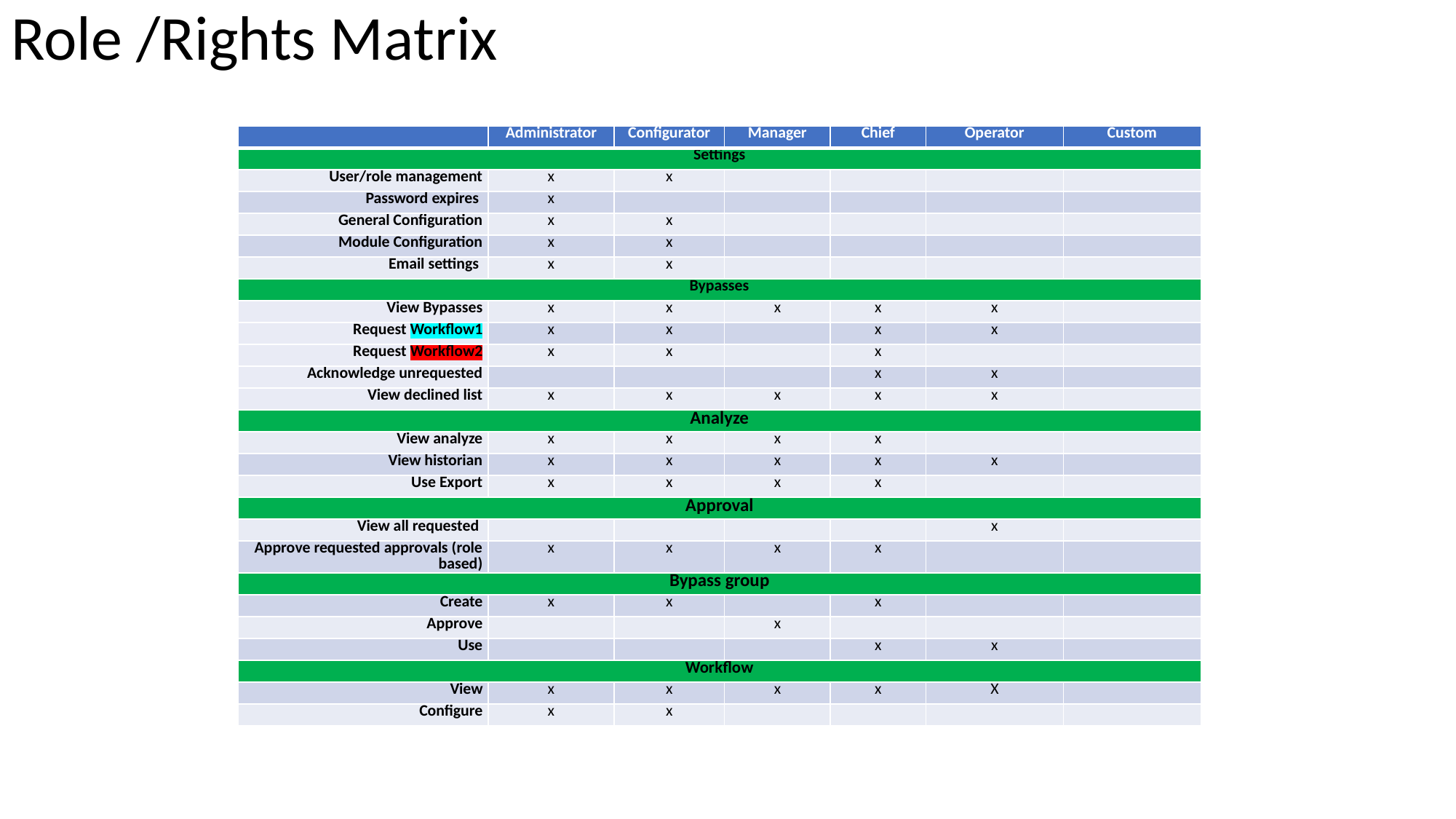

# Role /Rights Matrix
|  | Administrator | Configurator | Manager | Chief | Operator | Custom |
| --- | --- | --- | --- | --- | --- | --- |
| Settings |  |  |  |  |  |  |
| User/role management | x | x |  |  |  |  |
| Password expires | x |  |  |  |  |  |
| General Configuration | x | x |  |  |  |  |
| Module Configuration | x | x |  |  |  |  |
| Email settings | x | x |  |  |  |  |
| Bypasses |  |  |  |  |  |  |
| View Bypasses | x | x | x | x | x |  |
| Request Workflow1 | x | x |  | x | x |  |
| Request Workflow2 | x | x |  | x |  |  |
| Acknowledge unrequested |  |  |  | x | x |  |
| View declined list | x | x | x | x | x |  |
| Analyze |  |  |  |  |  |  |
| View analyze | x | x | x | x |  |  |
| View historian | x | x | x | x | x |  |
| Use Export | x | x | x | x |  |  |
| Approval |  |  |  |  |  |  |
| View all requested |  |  |  |  | x |  |
| Approve requested approvals (role based) | x | x | x | x |  |  |
| Bypass group |  |  |  |  |  |  |
| Create | x | x |  | x |  |  |
| Approve |  |  | x |  |  |  |
| Use |  |  |  | x | x |  |
| Workflow |  |  |  |  |  |  |
| View | x | x | x | x | X |  |
| Configure | x | x |  |  |  |  |